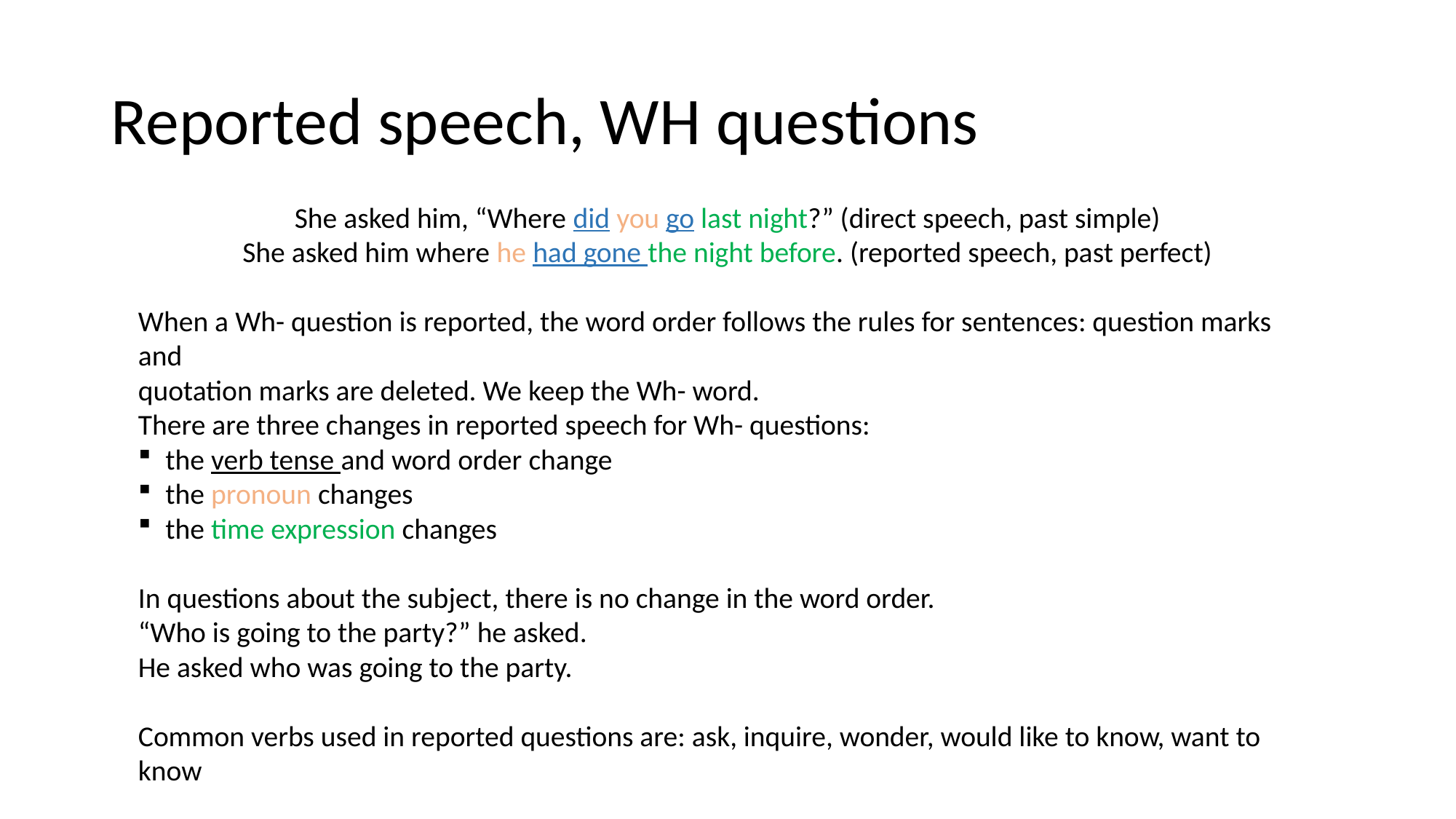

# Reported speech, WH questions
She asked him, “Where did you go last night?” (direct speech, past simple)
She asked him where he had gone the night before. (reported speech, past perfect)

When a Wh- question is reported, the word order follows the rules for sentences: question marks and
quotation marks are deleted. We keep the Wh- word.
There are three changes in reported speech for Wh- questions:
the verb tense and word order change
the pronoun changes
the time expression changes

In questions about the subject, there is no change in the word order.
“Who is going to the party?” he asked.
He asked who was going to the party.

Common verbs used in reported questions are: ask, inquire, wonder, would like to know, want to know